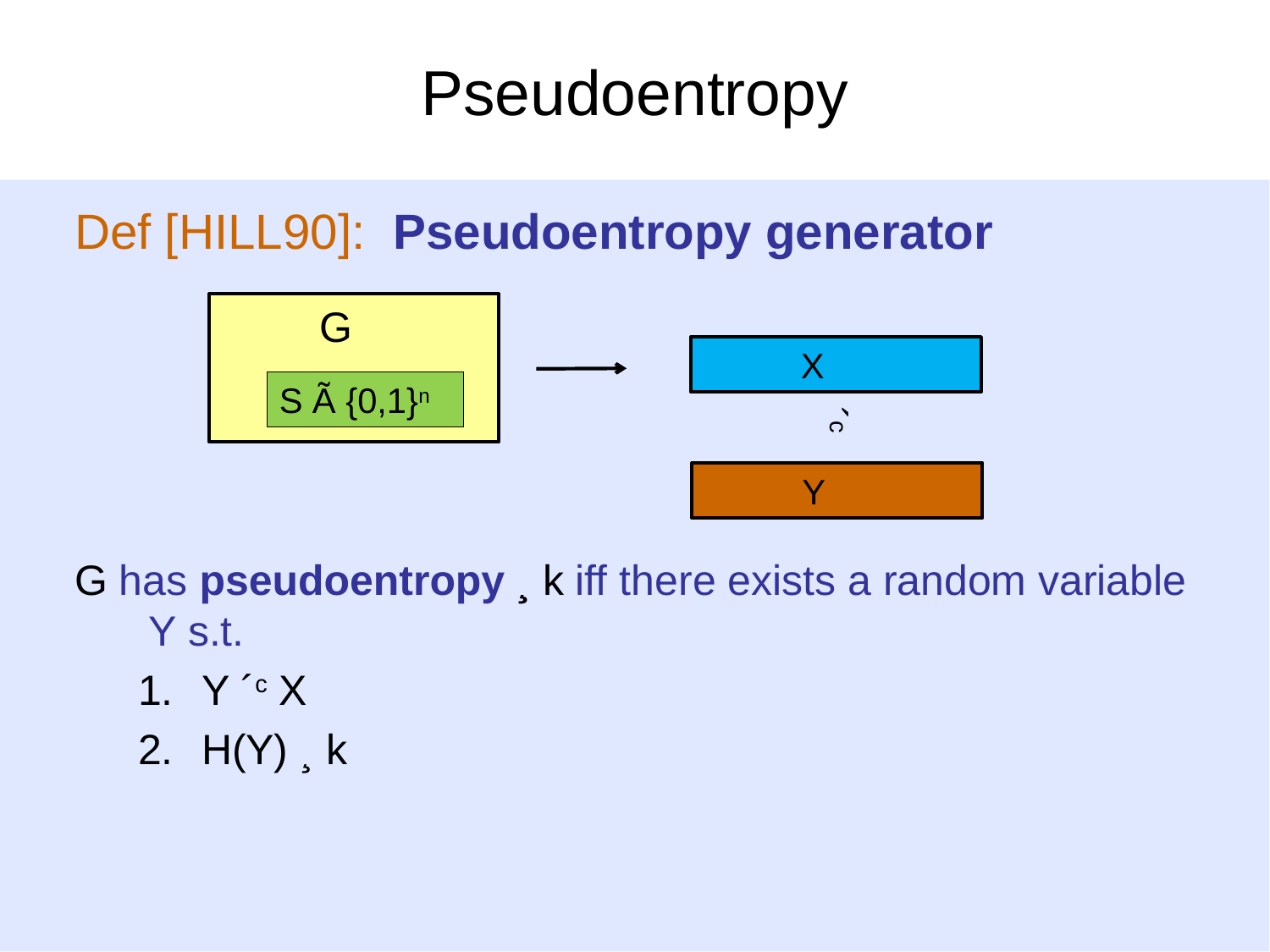

# Pseudoentropy
Def [HILL90]:  Pseudoentropy generator

G has pseudoentropy ¸ k iff there exists a random variable Y s.t.
Y ´c X
H(Y) ¸ k

          G

S Ã {0,1}n
          X
´c
          Y